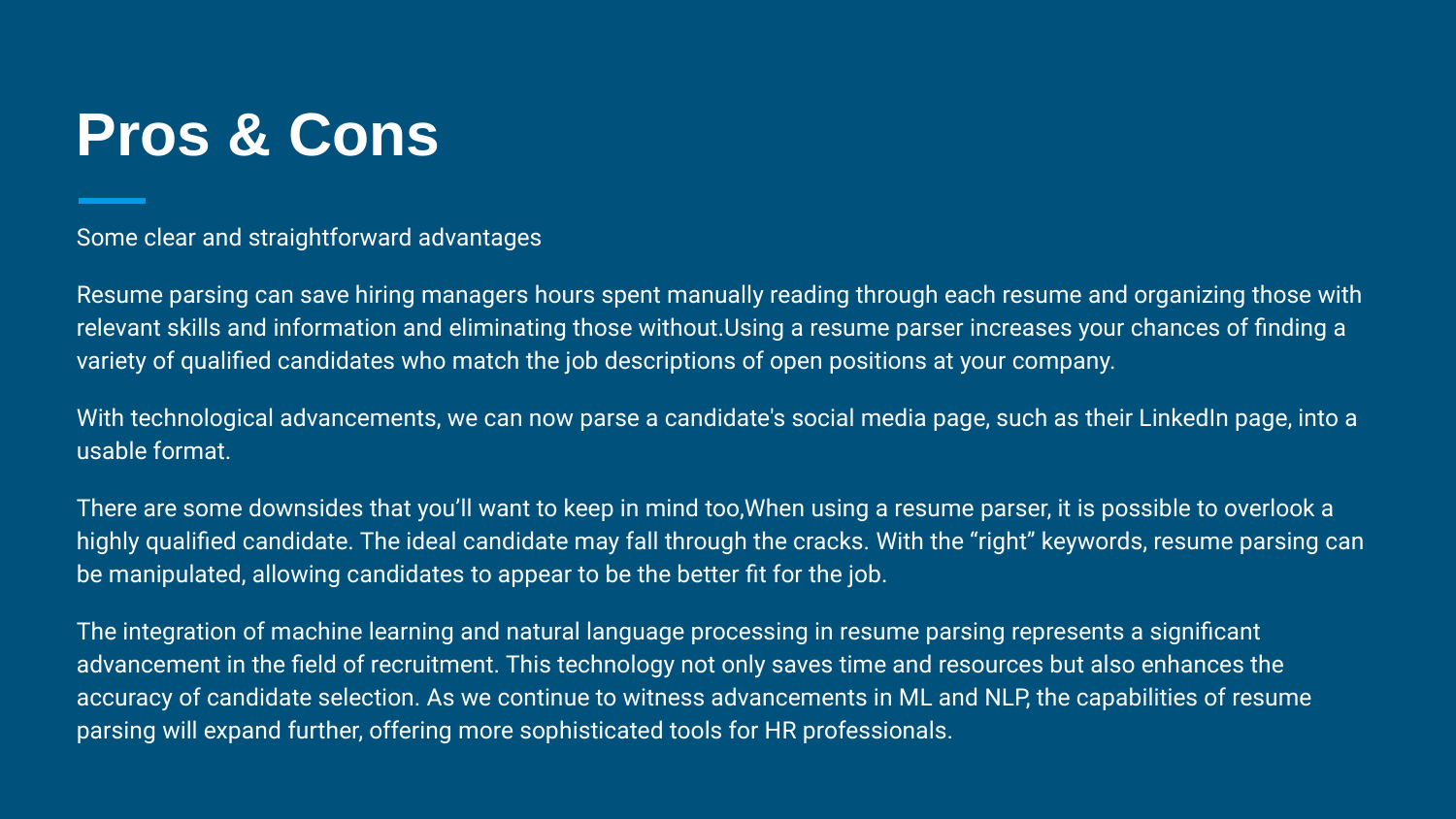

# Pros & Cons
Some clear and straightforward advantages
Resume parsing can save hiring managers hours spent manually reading through each resume and organizing those with relevant skills and information and eliminating those without.Using a resume parser increases your chances of finding a variety of qualified candidates who match the job descriptions of open positions at your company.
With technological advancements, we can now parse a candidate's social media page, such as their LinkedIn page, into a usable format.
There are some downsides that you’ll want to keep in mind too,When using a resume parser, it is possible to overlook a highly qualified candidate. The ideal candidate may fall through the cracks. With the “right” keywords, resume parsing can be manipulated, allowing candidates to appear to be the better fit for the job.
The integration of machine learning and natural language processing in resume parsing represents a significant advancement in the field of recruitment. This technology not only saves time and resources but also enhances the accuracy of candidate selection. As we continue to witness advancements in ML and NLP, the capabilities of resume parsing will expand further, offering more sophisticated tools for HR professionals.